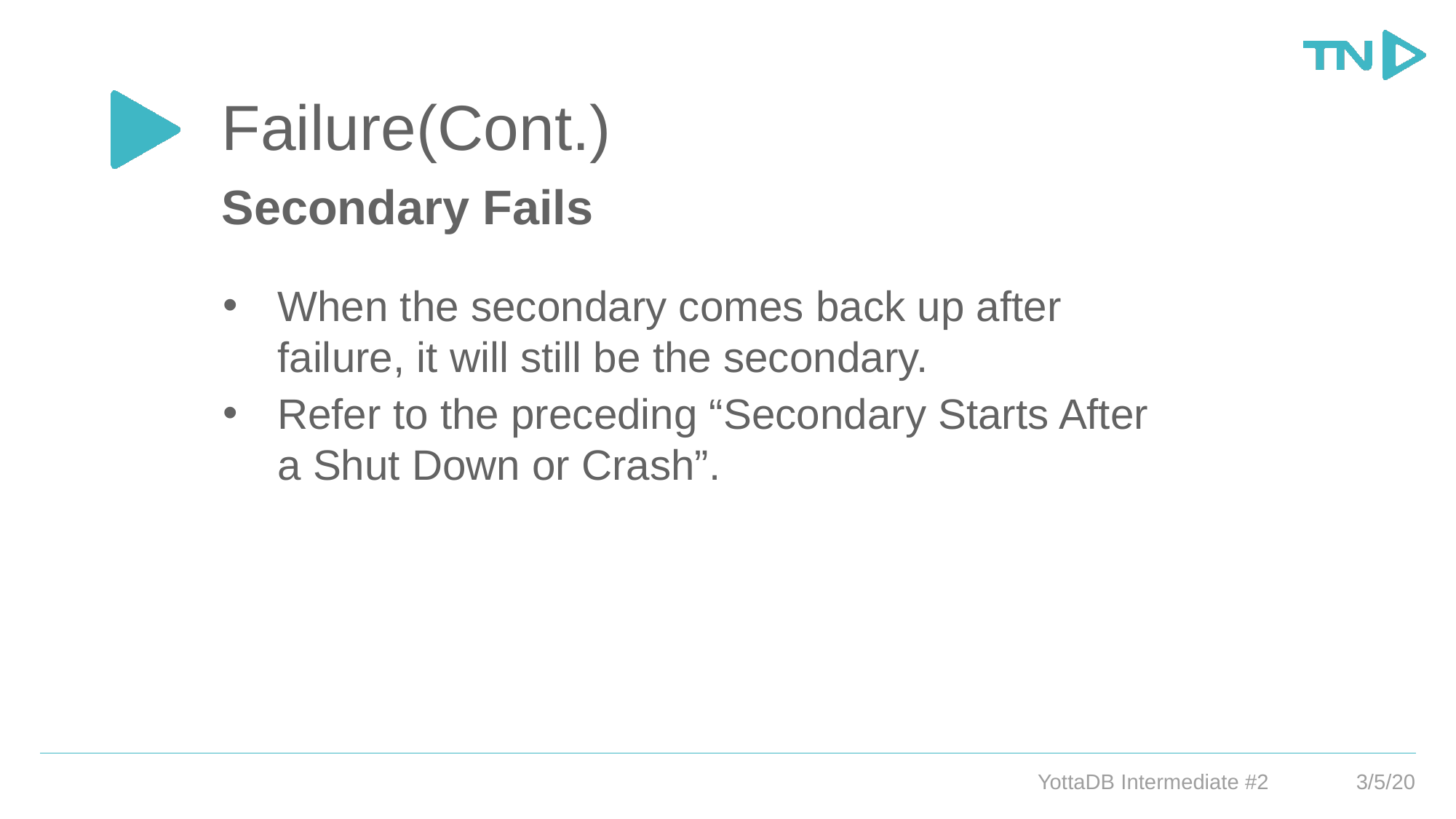

# Failure(Cont.)
Secondary Fails
When the secondary comes back up after failure, it will still be the secondary.
Refer to the preceding “Secondary Starts After a Shut Down or Crash”.
YottaDB Intermediate #2
3/5/20